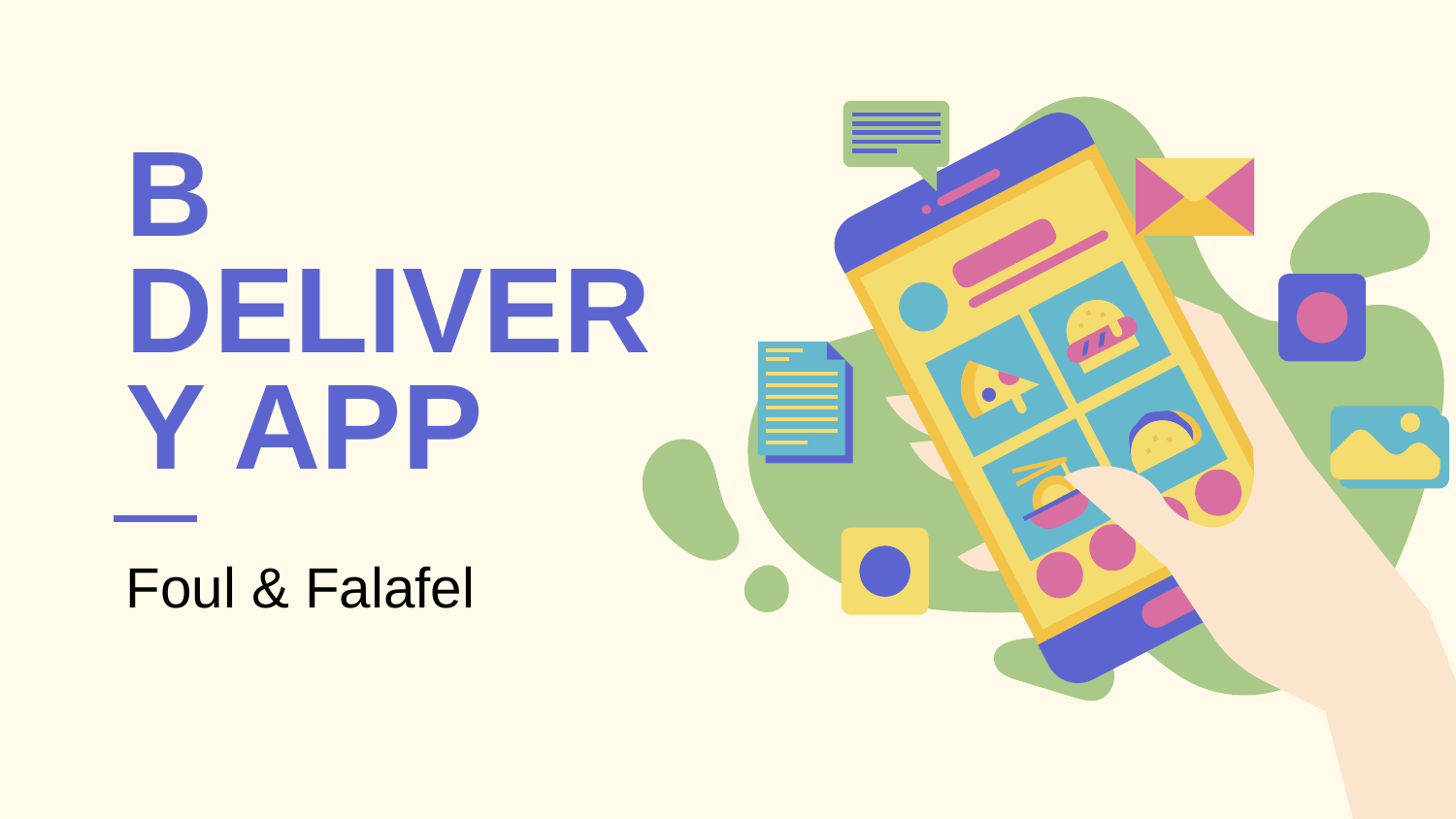

# B DELIVERY APP
Foul & Falafel